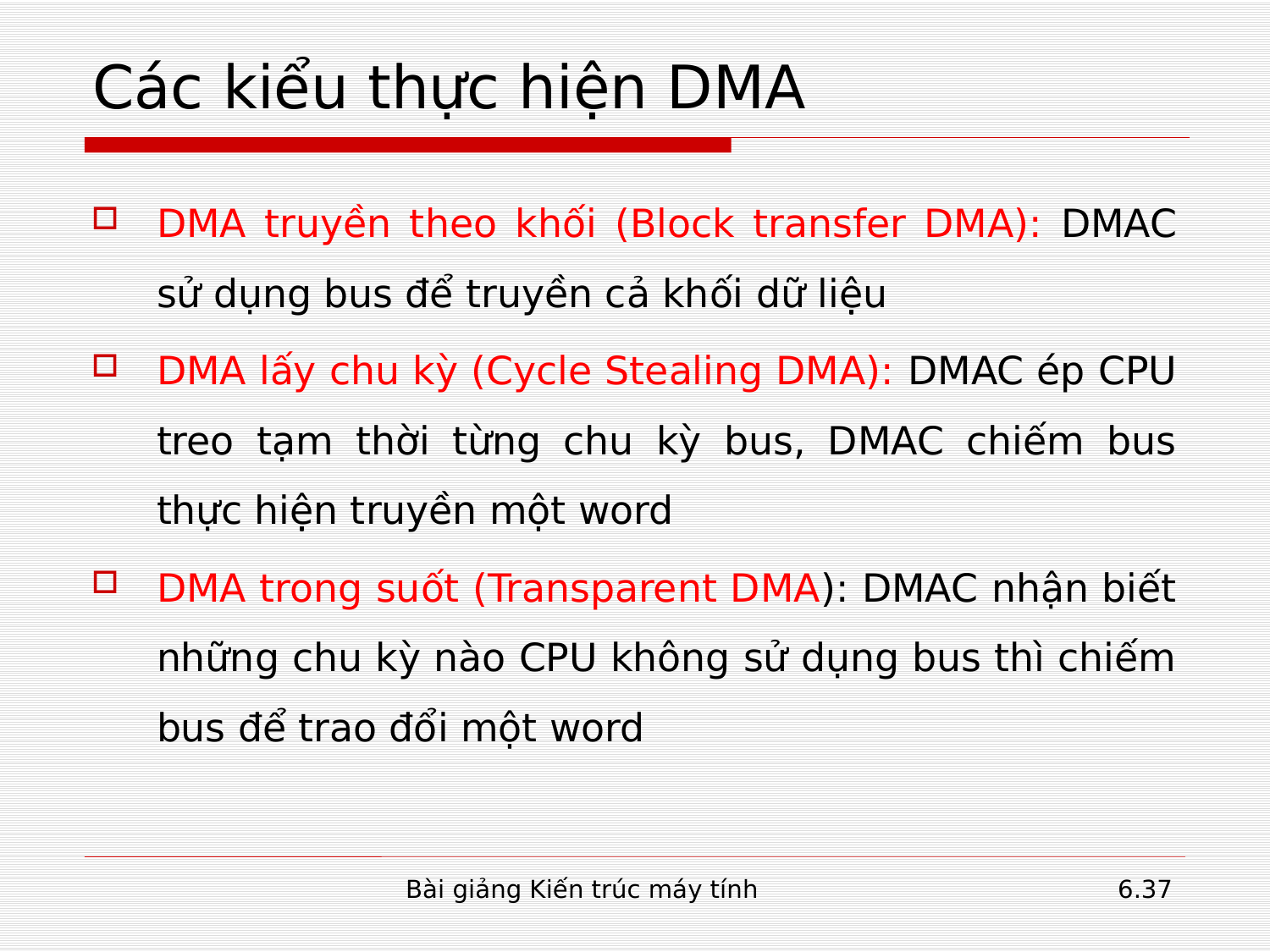

# Các kiểu thực hiện DMA
DMA truyền theo khối (Block transfer DMA): DMAC sử dụng bus để truyền cả khối dữ liệu
DMA lấy chu kỳ (Cycle Stealing DMA): DMAC ép CPU treo tạm thời từng chu kỳ bus, DMAC chiếm bus thực hiện truyền một word
DMA trong suốt (Transparent DMA): DMAC nhận biết những chu kỳ nào CPU không sử dụng bus thì chiếm bus để trao đổi một word
Bài giảng Kiến trúc máy tính
6.37